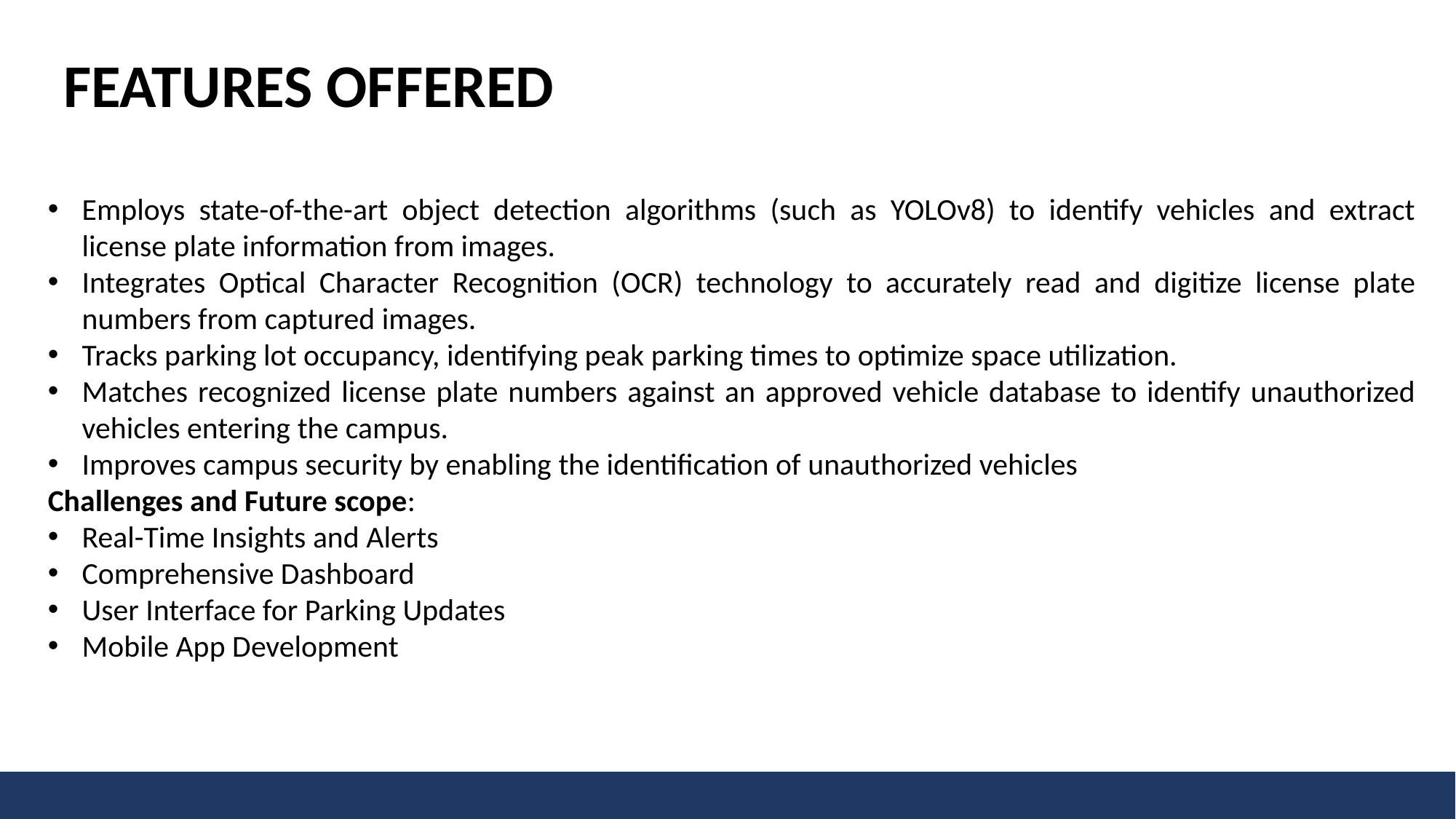

FEATURES OFFERED
Employs state-of-the-art object detection algorithms (such as YOLOv8) to identify vehicles and extract license plate information from images.
Integrates Optical Character Recognition (OCR) technology to accurately read and digitize license plate numbers from captured images.
Tracks parking lot occupancy, identifying peak parking times to optimize space utilization.
Matches recognized license plate numbers against an approved vehicle database to identify unauthorized vehicles entering the campus.
Improves campus security by enabling the identification of unauthorized vehicles
Challenges and Future scope:
Real-Time Insights and Alerts
Comprehensive Dashboard
User Interface for Parking Updates
Mobile App Development